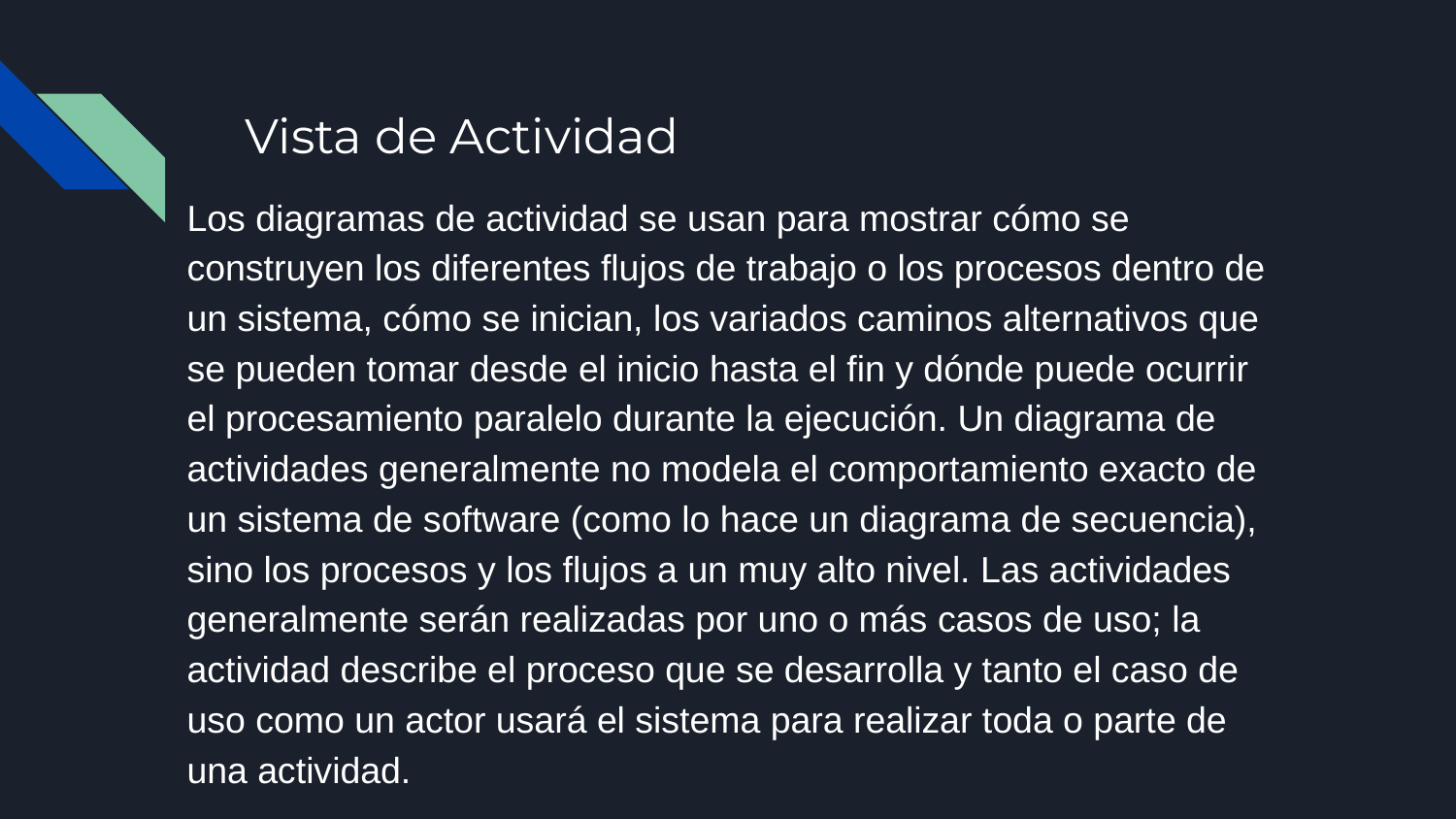

# Vista de Actividad
Los diagramas de actividad se usan para mostrar cómo se construyen los diferentes flujos de trabajo o los procesos dentro de un sistema, cómo se inician, los variados caminos alternativos que se pueden tomar desde el inicio hasta el fin y dónde puede ocurrir el procesamiento paralelo durante la ejecución. Un diagrama de actividades generalmente no modela el comportamiento exacto de un sistema de software (como lo hace un diagrama de secuencia), sino los procesos y los flujos a un muy alto nivel. Las actividades generalmente serán realizadas por uno o más casos de uso; la actividad describe el proceso que se desarrolla y tanto el caso de uso como un actor usará el sistema para realizar toda o parte de una actividad.